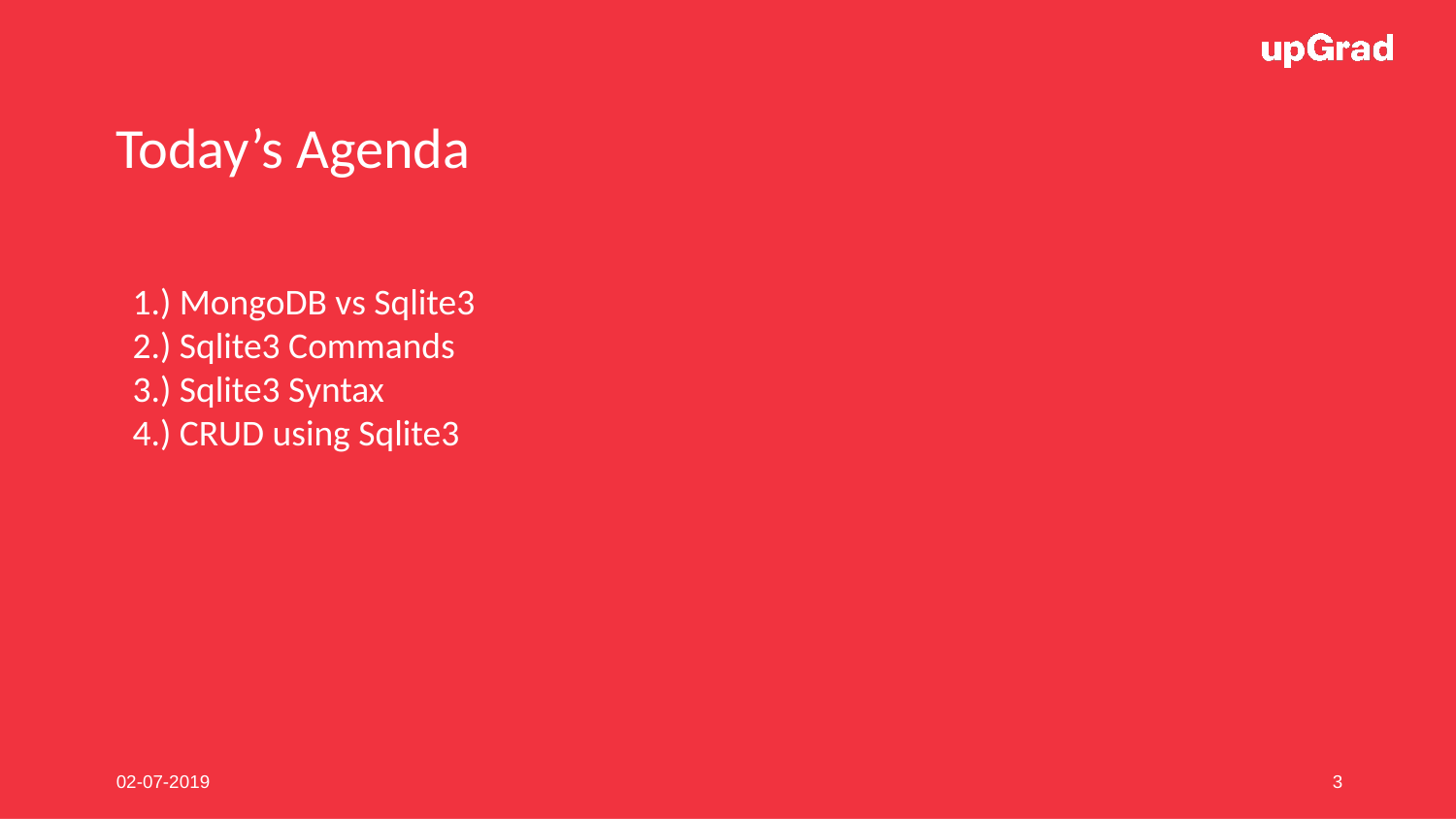

Today’s Agenda
1.) MongoDB vs Sqlite3
2.) Sqlite3 Commands
3.) Sqlite3 Syntax
4.) CRUD using Sqlite3
02-07-2019
Python Program
3